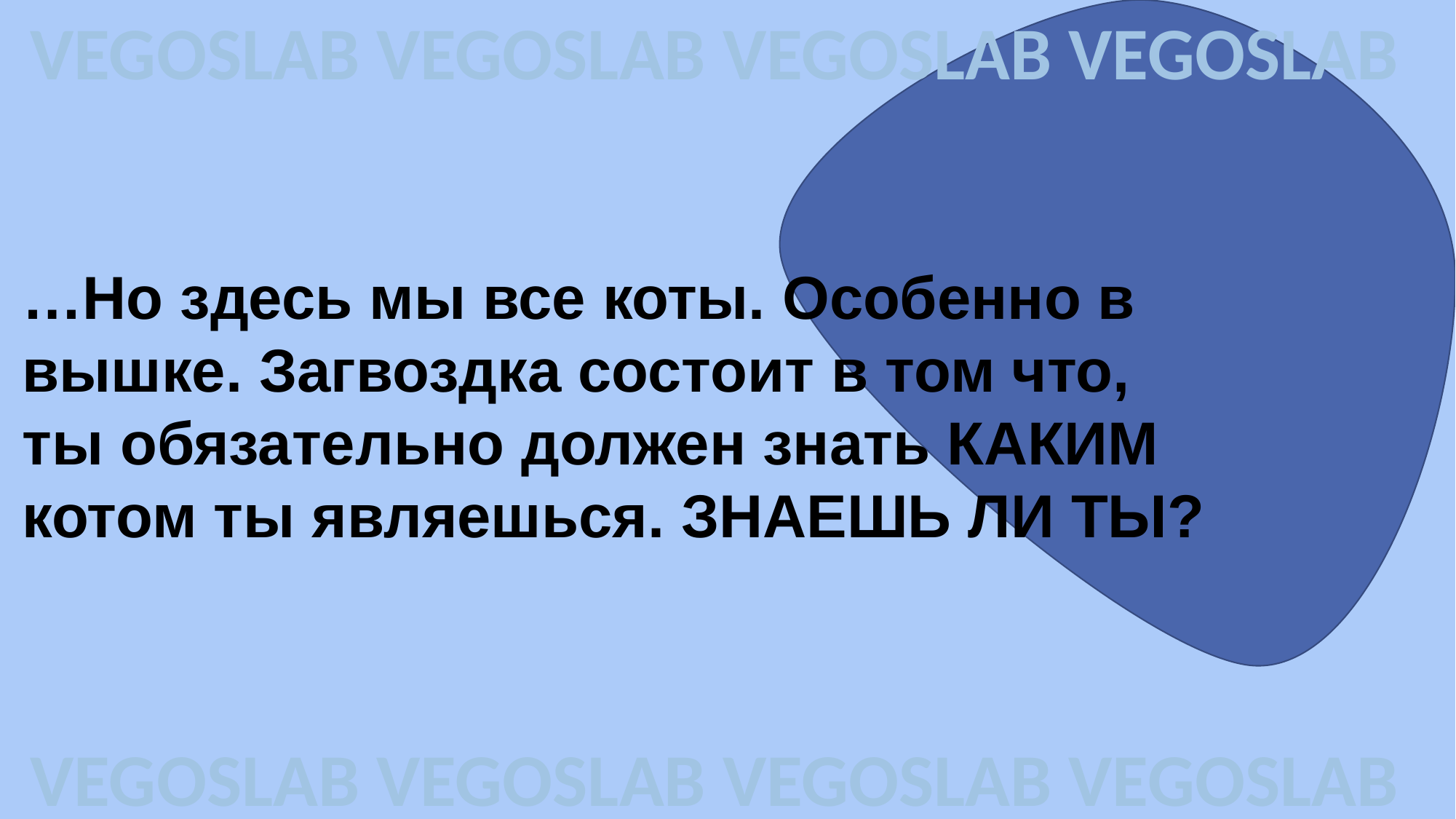

VEGOSLAB VEGOSLAB VEGOSLAB VEGOSLAB

…Но здесь мы все коты. Особенно в вышке. Загвоздка состоит в том что, ты обязательно должен знать КАКИМ котом ты являешься. ЗНАЕШЬ ЛИ ТЫ?
VEGOSLAB VEGOSLAB VEGOSLAB VEGOSLAB